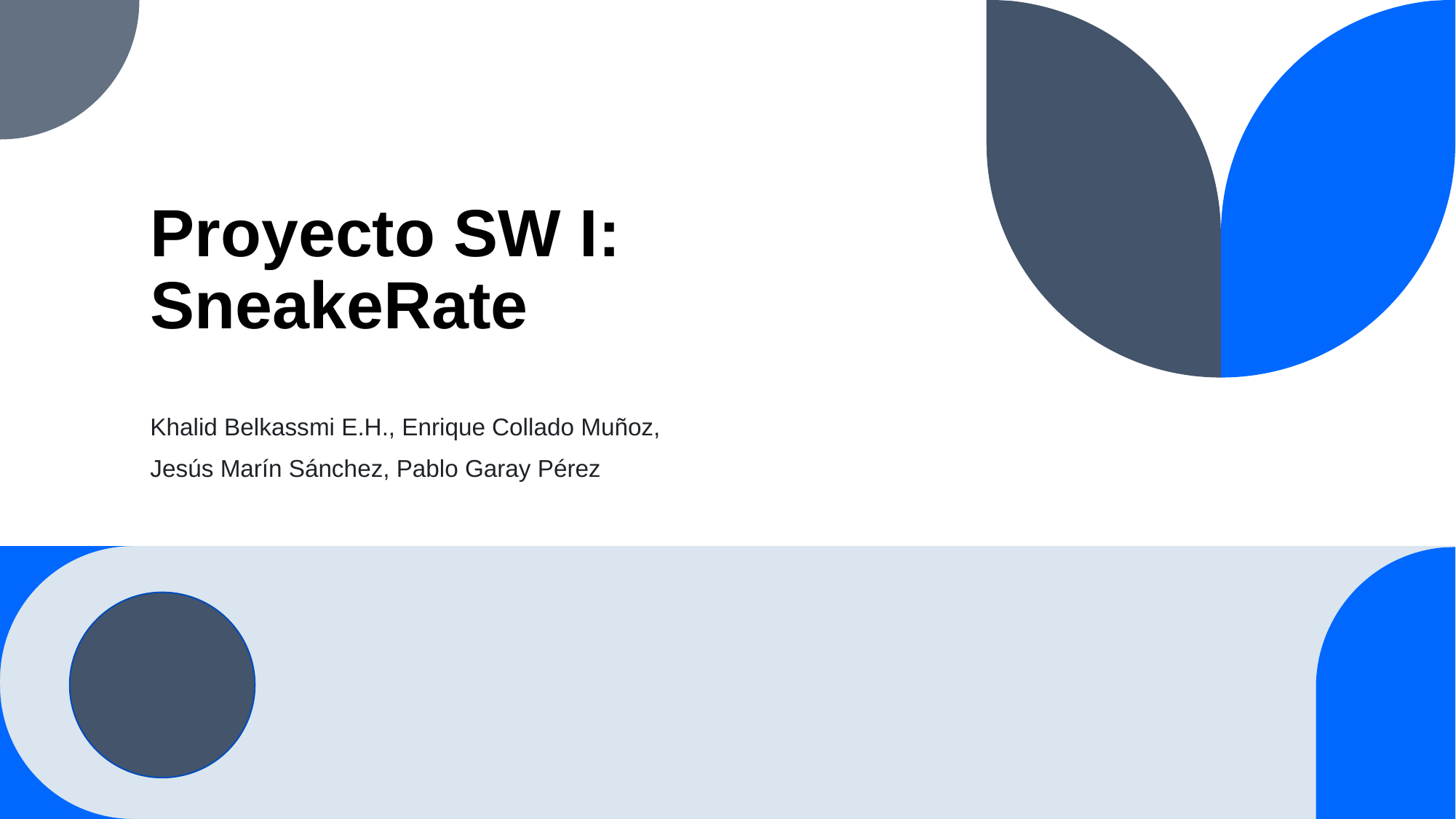

# Proyecto SW I: SneakeRate
Khalid Belkassmi E.H., Enrique Collado Muñoz,
Jesús Marín Sánchez, Pablo Garay Pérez